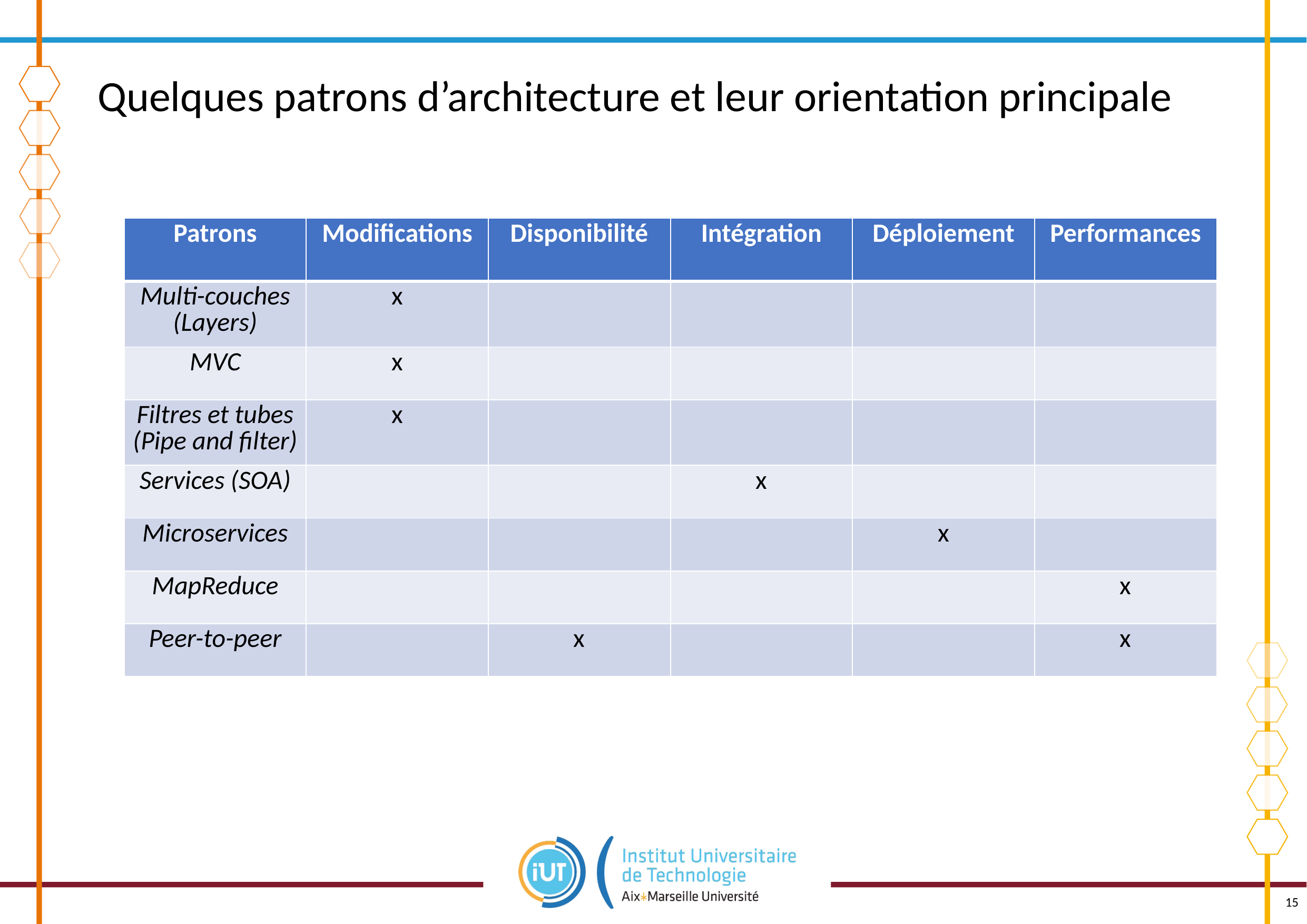

# Quelques patrons d’architecture et leur orientation principale
| Patrons | Modifications | Disponibilité | Intégration | Déploiement | Performances |
| --- | --- | --- | --- | --- | --- |
| Multi-couches (Layers) | x |  |  |  |  |
| MVC | x |  |  |  |  |
| Filtres et tubes (Pipe and filter) | x |  |  |  |  |
| Services (SOA) |  |  | x |  |  |
| Microservices |  |  |  | x |  |
| MapReduce |  |  |  |  | x |
| Peer-to-peer |  | x |  |  | x |
15